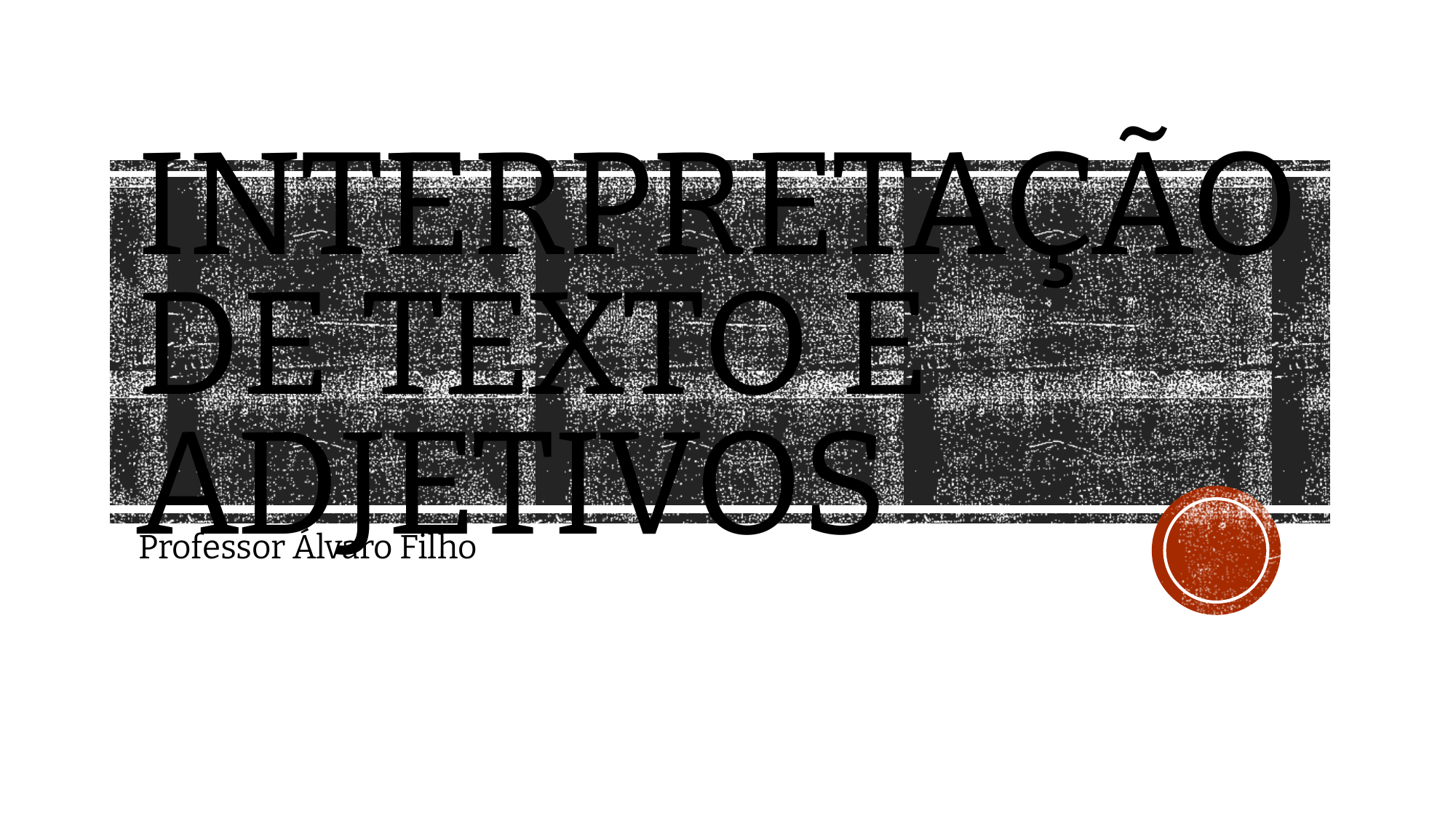

# Interpretação de Texto e adjetivos
Professor Álvaro Filho